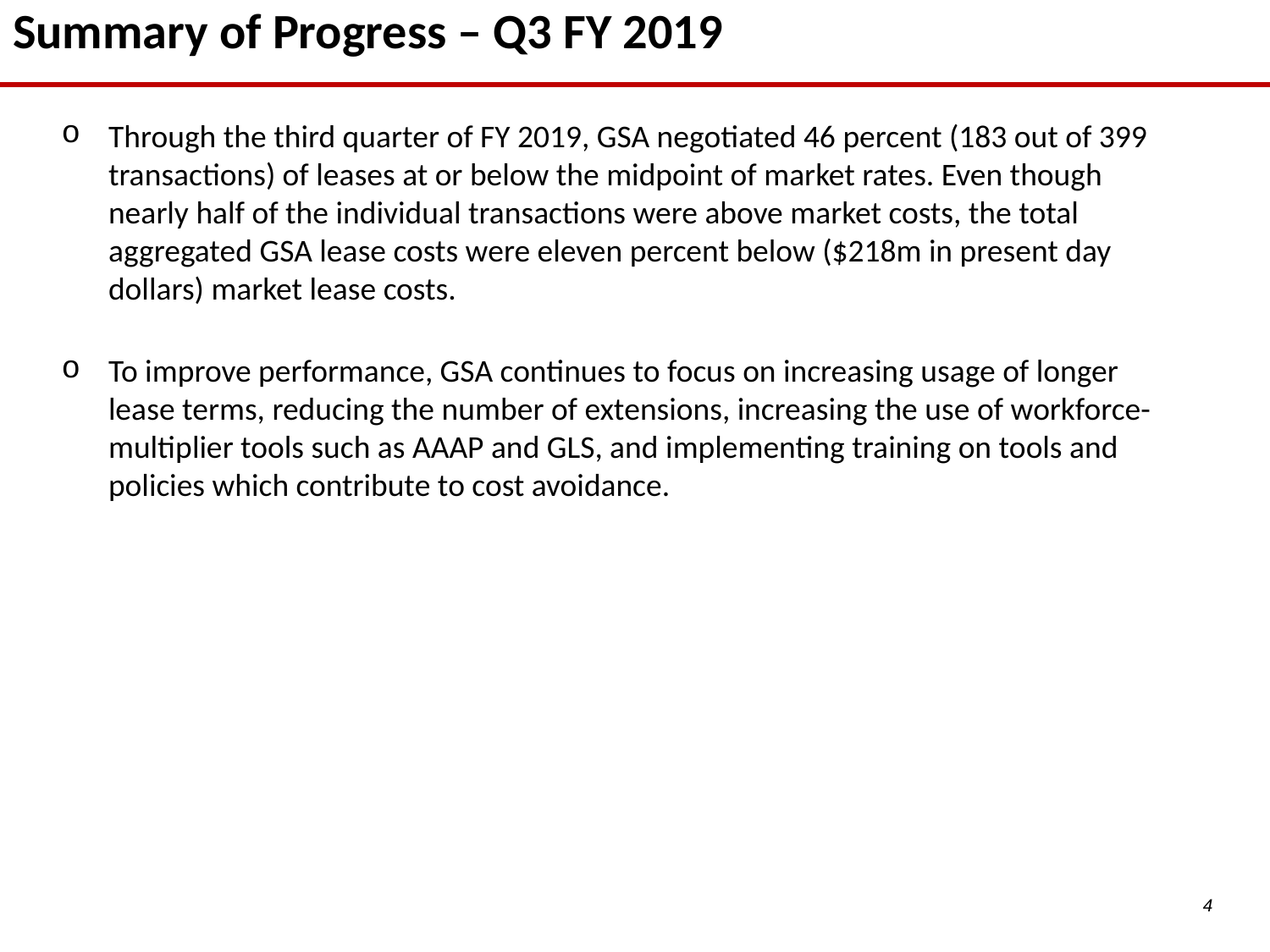

Summary of Progress – Q3 FY 2019
Through the third quarter of FY 2019, GSA negotiated 46 percent (183 out of 399 transactions) of leases at or below the midpoint of market rates. Even though nearly half of the individual transactions were above market costs, the total aggregated GSA lease costs were eleven percent below ($218m in present day dollars) market lease costs.

To improve performance, GSA continues to focus on increasing usage of longer lease terms, reducing the number of extensions, increasing the use of workforce-multiplier tools such as AAAP and GLS, and implementing training on tools and policies which contribute to cost avoidance.

4